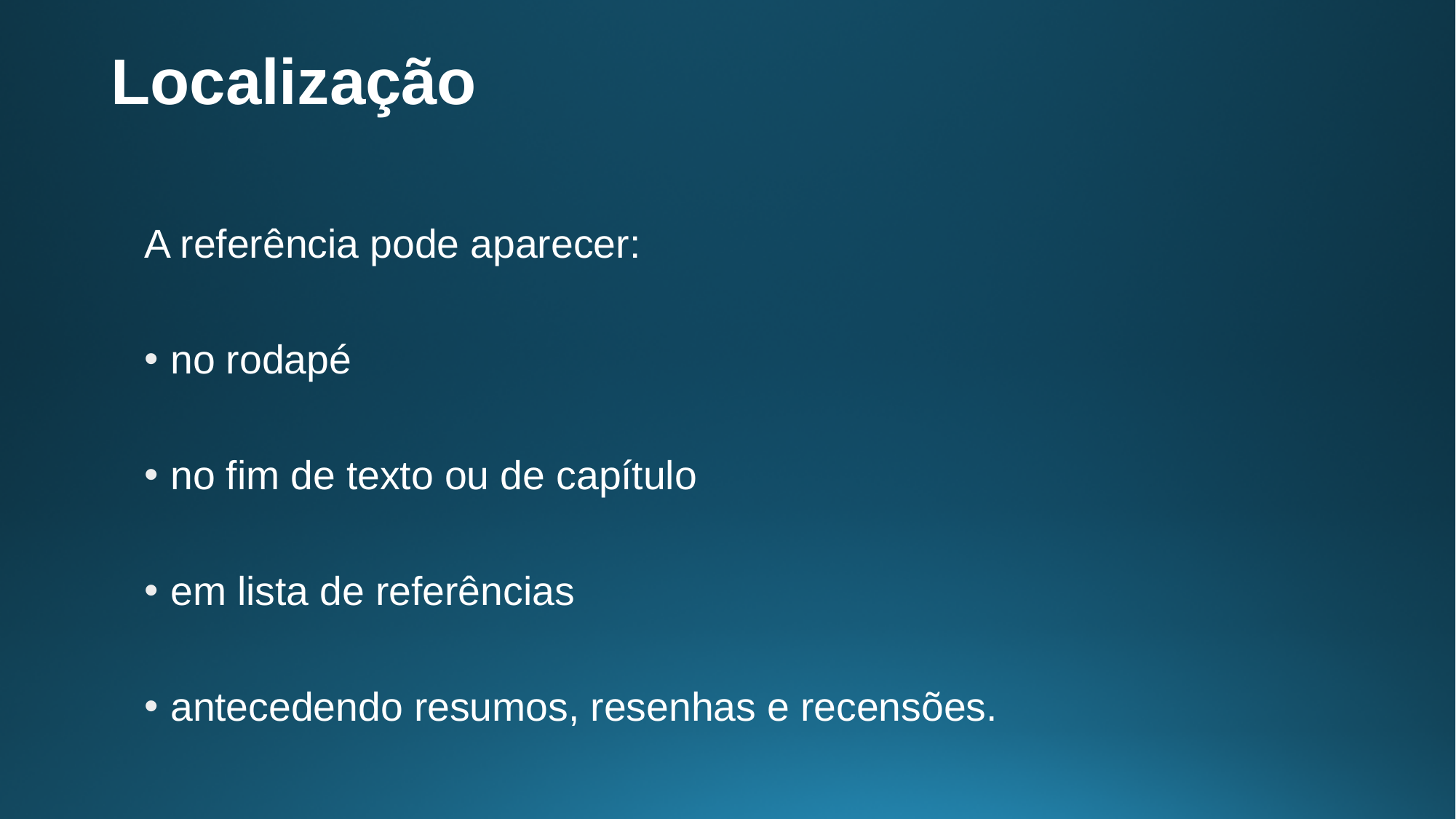

# Localização
A referência pode aparecer:

no rodapé

no fim de texto ou de capítulo

em lista de referências

antecedendo resumos, resenhas e recensões.